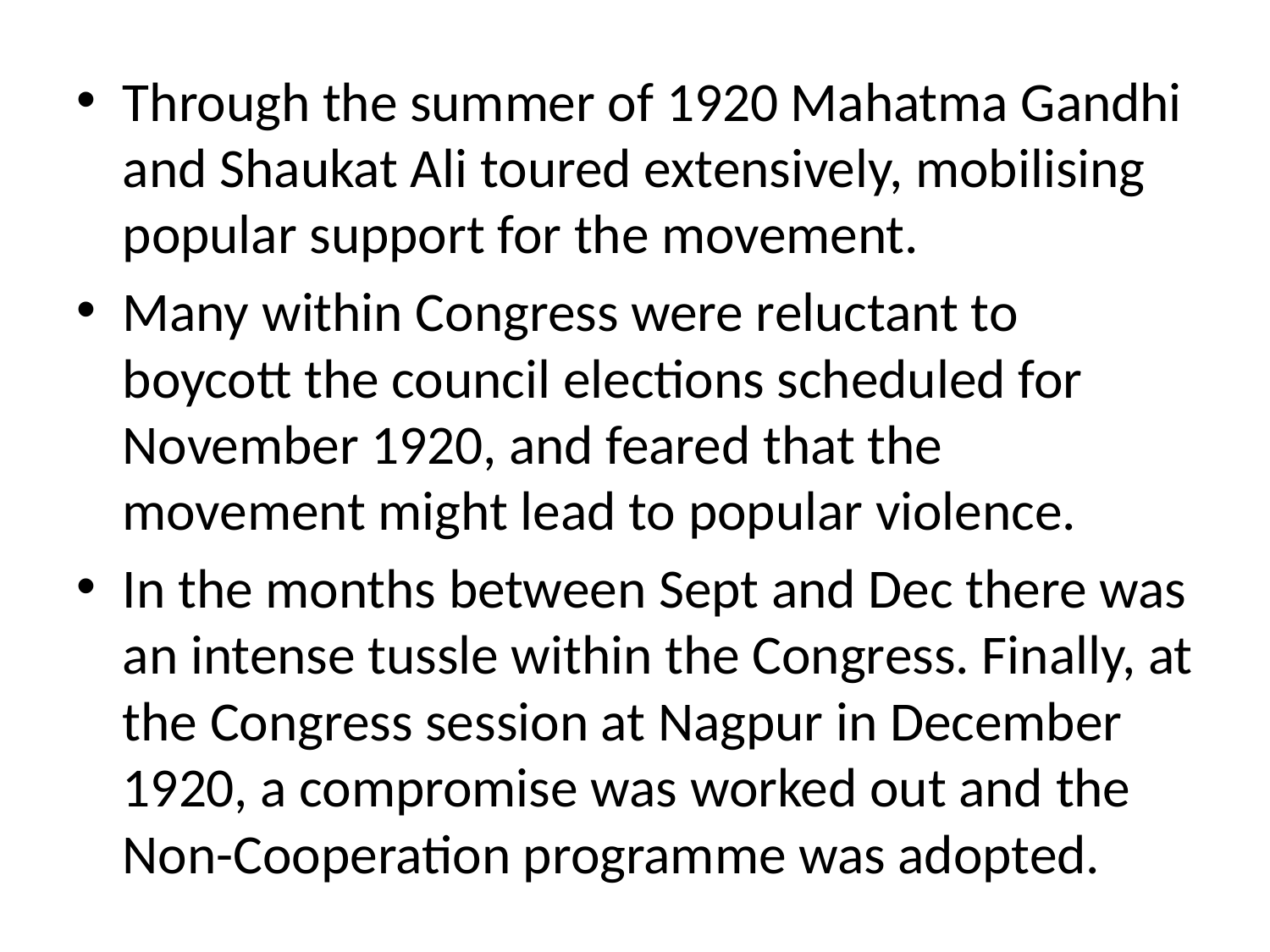

Through the summer of 1920 Mahatma Gandhi and Shaukat Ali toured extensively, mobilising popular support for the movement.
Many within Congress were reluctant to boycott the council elections scheduled for November 1920, and feared that the movement might lead to popular violence.
In the months between Sept and Dec there was an intense tussle within the Congress. Finally, at the Congress session at Nagpur in December 1920, a compromise was worked out and the Non-Cooperation programme was adopted.